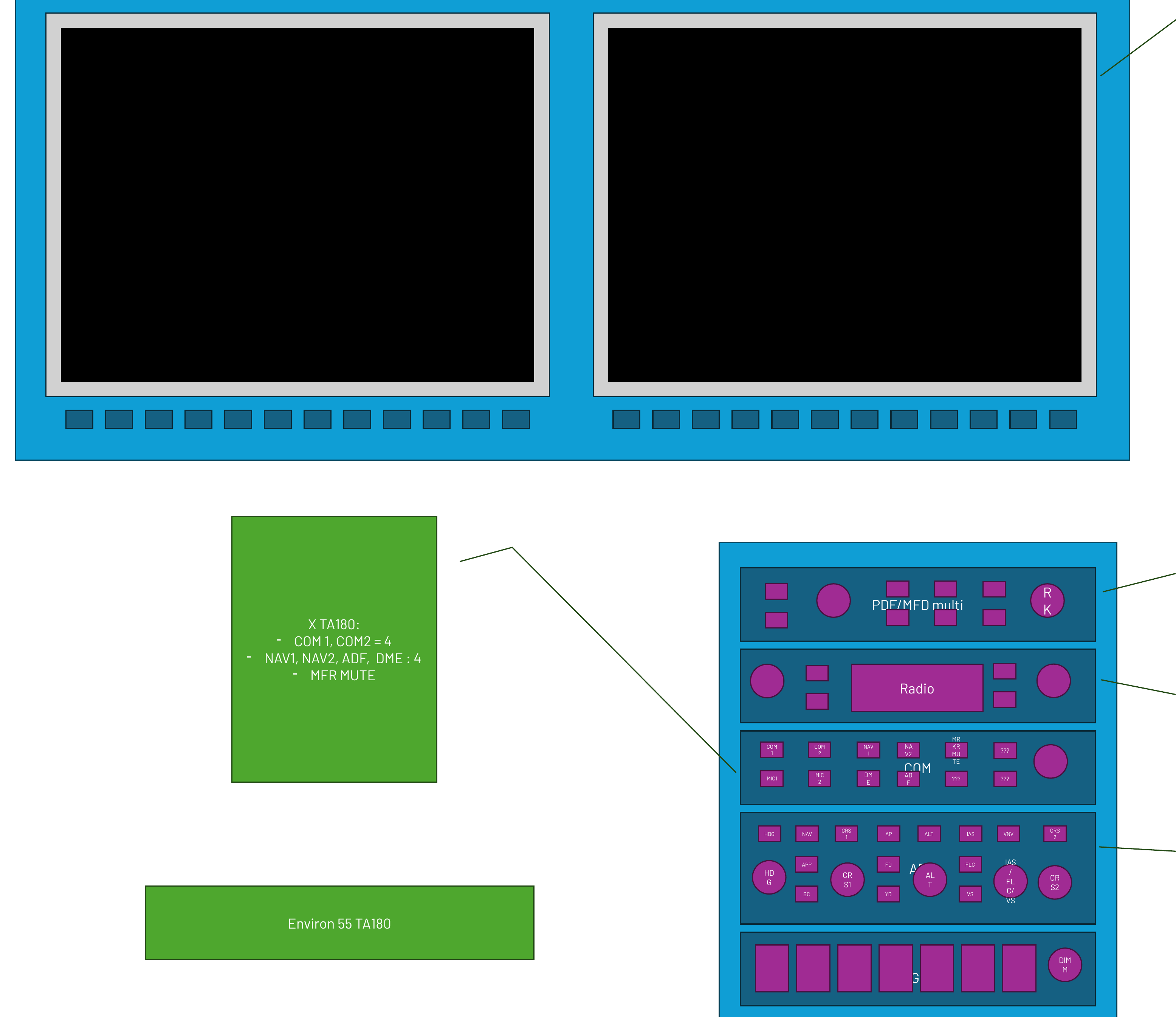

2x12 TA180

X TA180:
COM 1, COM2 = 4
NAV1, NAV2, ADF,  DME : 4
MFR MUTE
8 TA180
PFD/MFD
GOTO, FPL, …

PDF/MFD multi

RK

RADIO

Radio

2  TA180

COM
COM1
COM2
NAV1
NAV2
MRKR MUTE
???

MIC1
MIC2
DME
ADF
???
???
AP
HDG
NAV
CRS1
AP
ALT
IAS
VNV
CRS2
12/14 TA180
APP
FD
FLC
HDG
CRS1
ALT
IAS/FLC/VS
CRS2
Environ 55 TA180
BC
YD
VS

LIGHT

DIMM

LIGHT